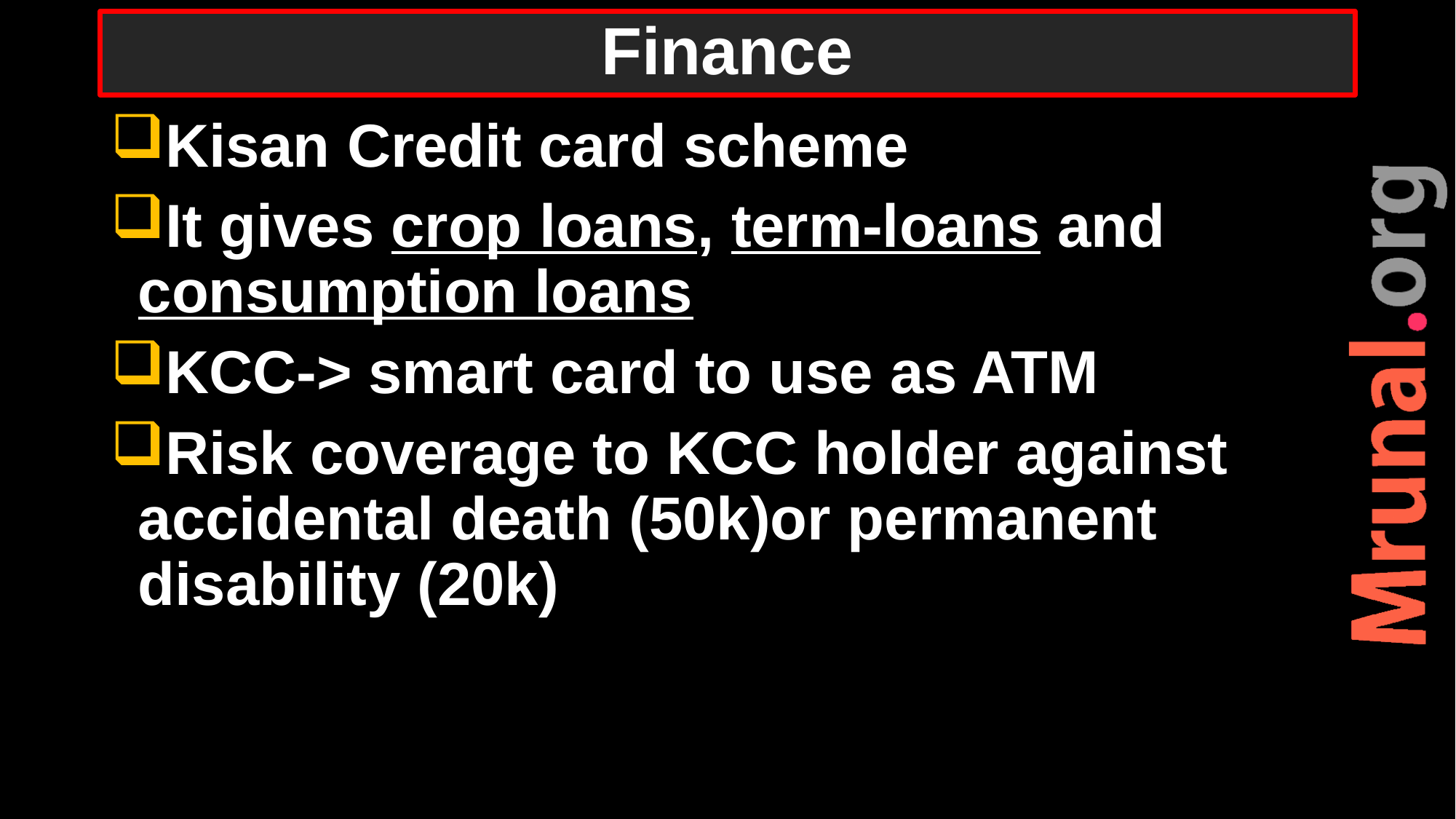

# Finance
Kisan Credit card scheme
It gives crop loans, term-loans and consumption loans
KCC-> smart card to use as ATM
Risk coverage to KCC holder against accidental death (50k)or permanent disability (20k)